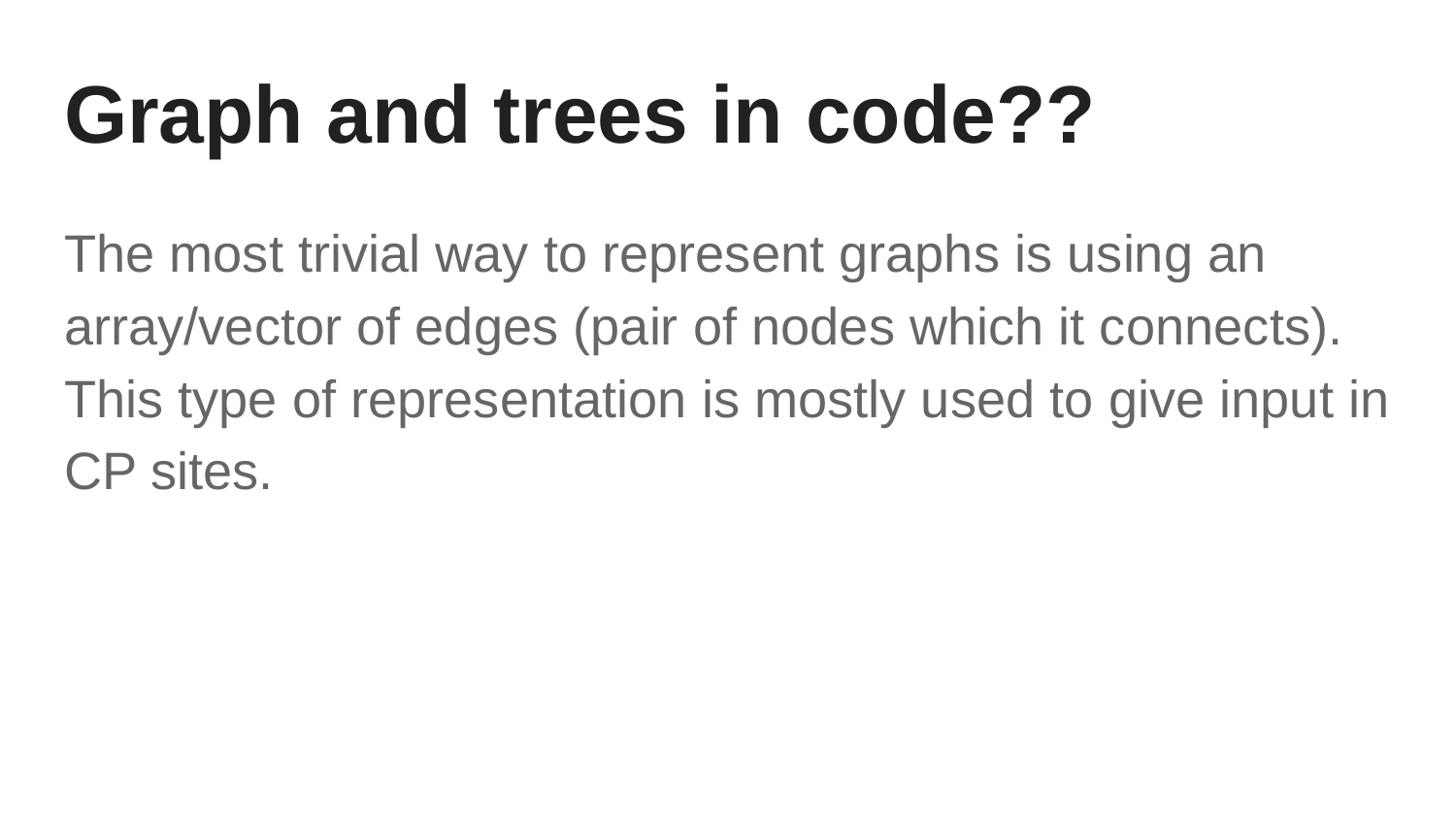

# Graph and trees in code??
The most trivial way to represent graphs is using an array/vector of edges (pair of nodes which it connects). This type of representation is mostly used to give input in CP sites.